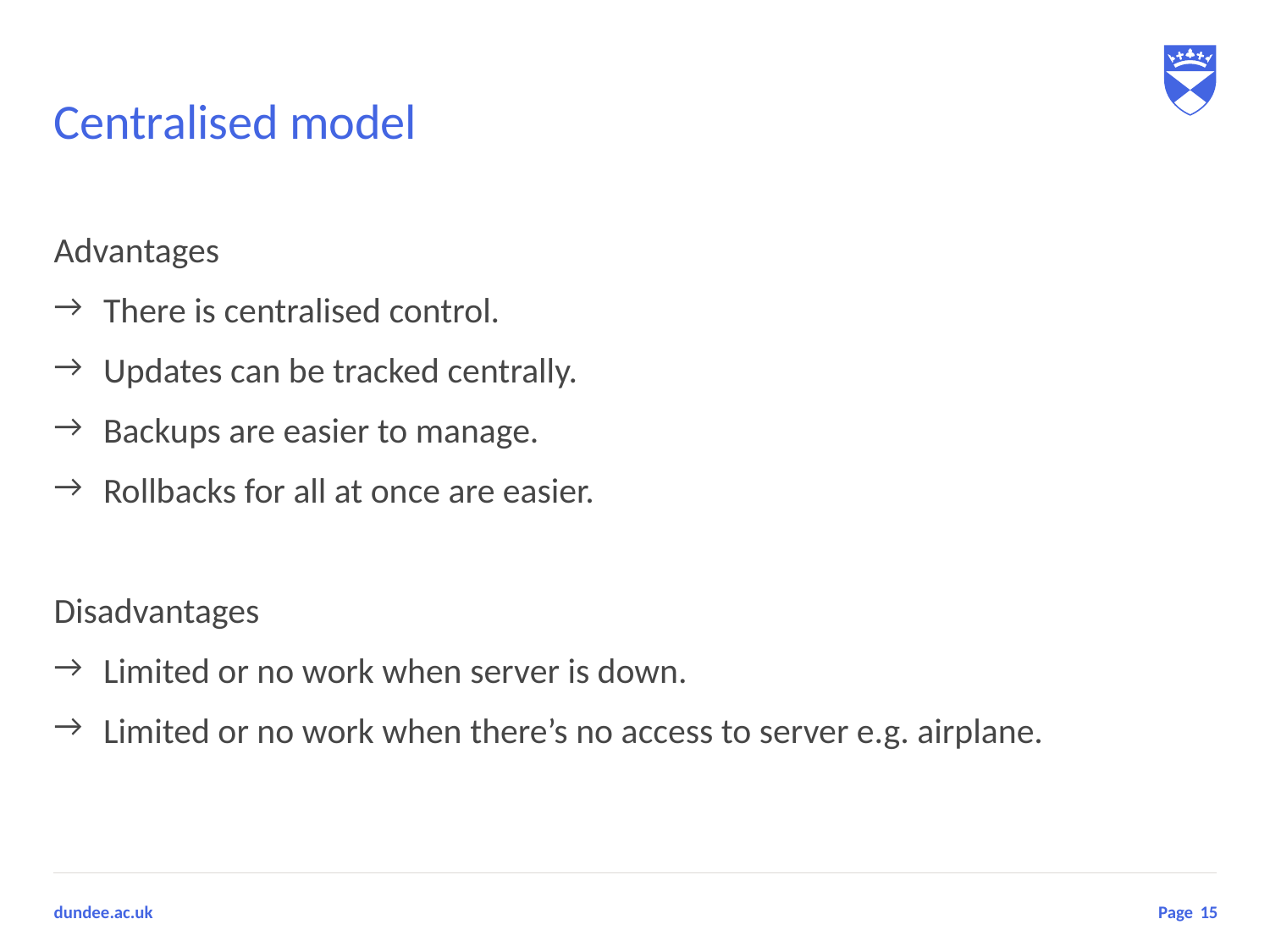

# Centralised model
Advantages
There is centralised control.
Updates can be tracked centrally.
Backups are easier to manage.
Rollbacks for all at once are easier.

Disadvantages
Limited or no work when server is down.
Limited or no work when there’s no access to server e.g. airplane.
15